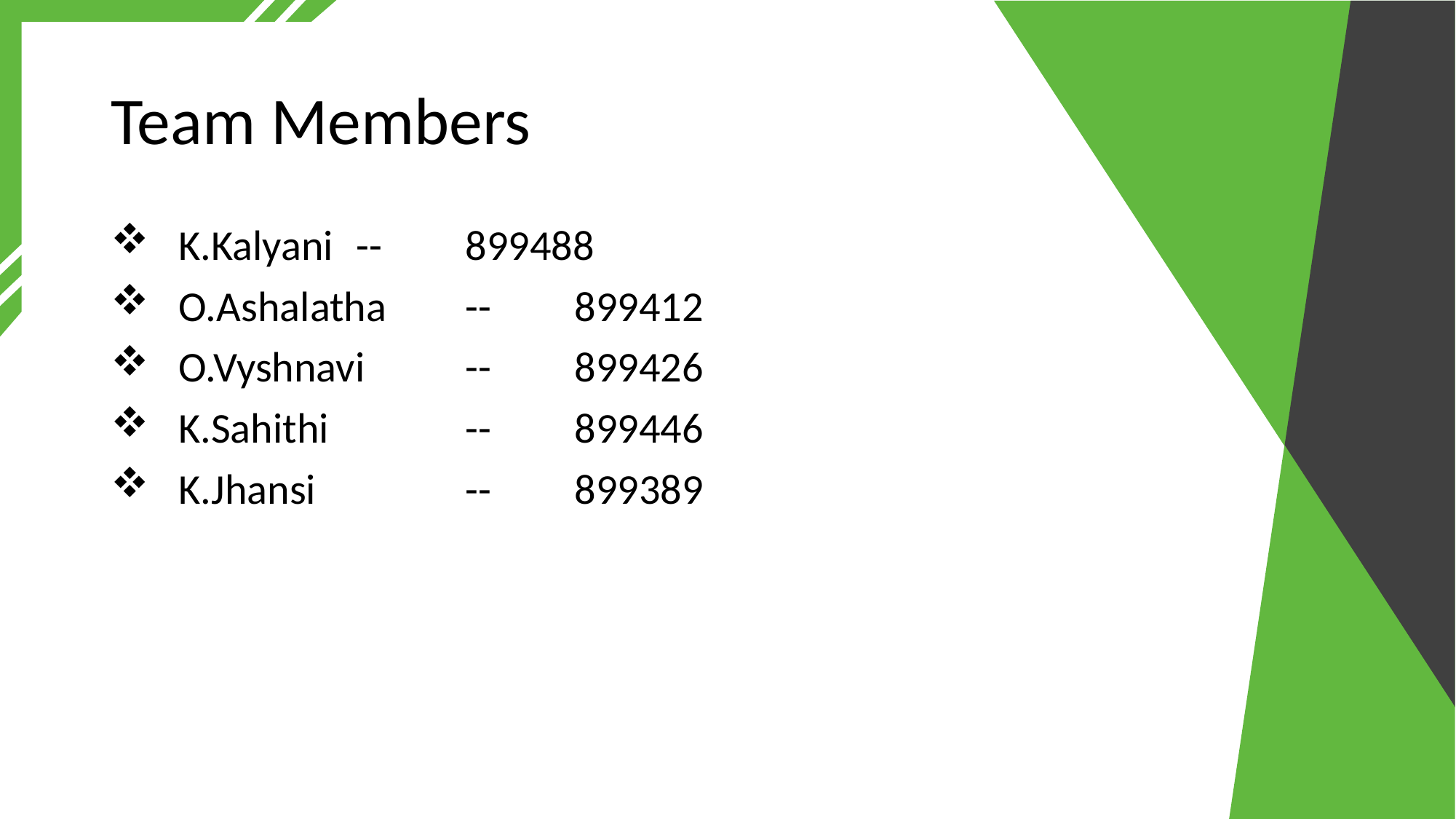

# Team Members
   K.Kalyani	--	899488
   O.Ashalatha	--	899412
   O.Vyshnavi	--	899426
   K.Sahithi		--	899446
   K.Jhansi		--	899389